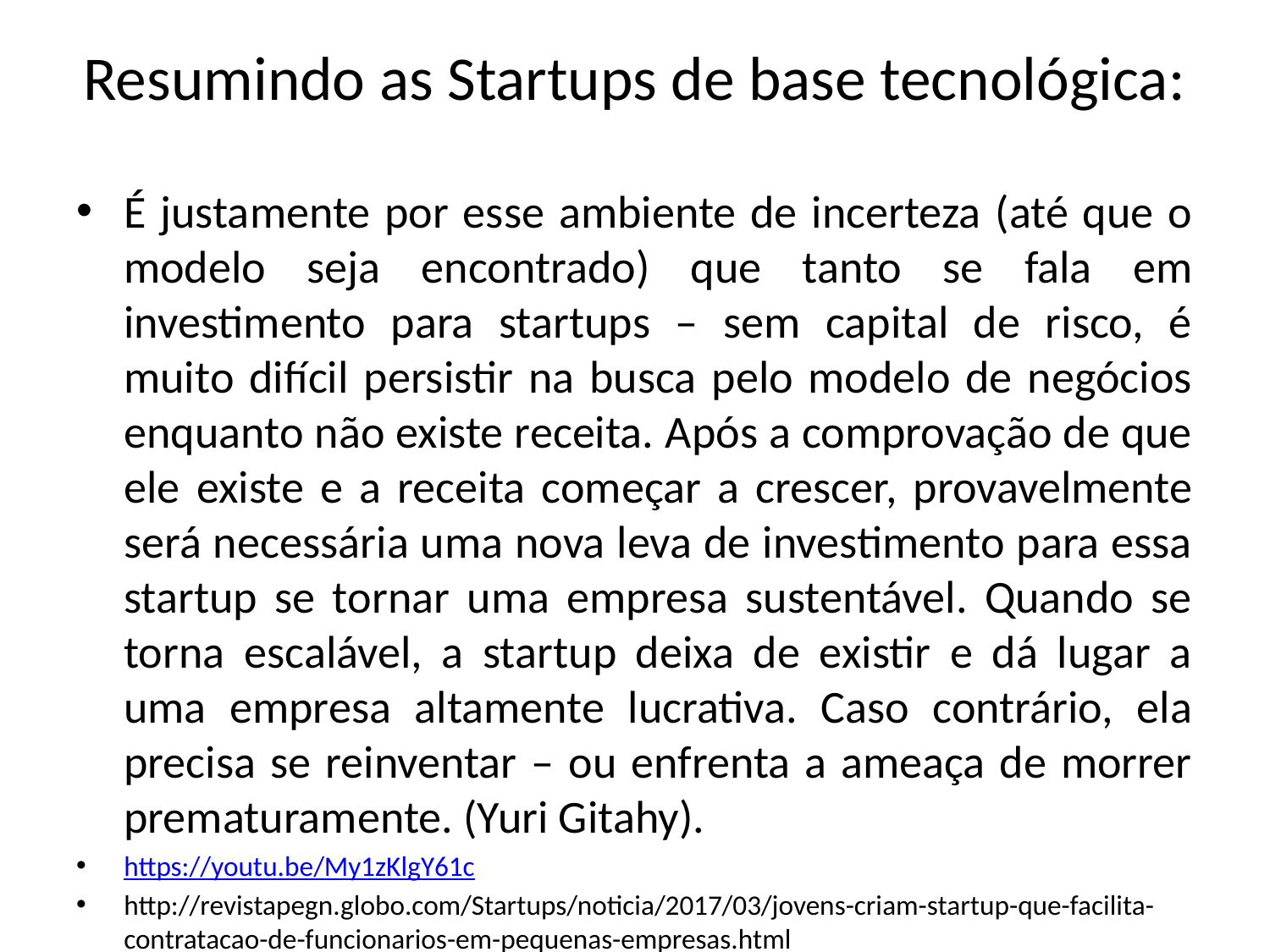

# Resumindo as Startups de base tecnológica:
É justamente por esse ambiente de incerteza (até que o modelo seja encontrado) que tanto se fala em investimento para startups – sem capital de risco, é muito difícil persistir na busca pelo modelo de negócios enquanto não existe receita. Após a comprovação de que ele existe e a receita começar a crescer, provavelmente será necessária uma nova leva de investimento para essa startup se tornar uma empresa sustentável. Quando se torna escalável, a startup deixa de existir e dá lugar a uma empresa altamente lucrativa. Caso contrário, ela precisa se reinventar – ou enfrenta a ameaça de morrer prematuramente. (Yuri Gitahy).
https://youtu.be/My1zKlgY61c
http://revistapegn.globo.com/Startups/noticia/2017/03/jovens-criam-startup-que-facilita-contratacao-de-funcionarios-em-pequenas-empresas.html